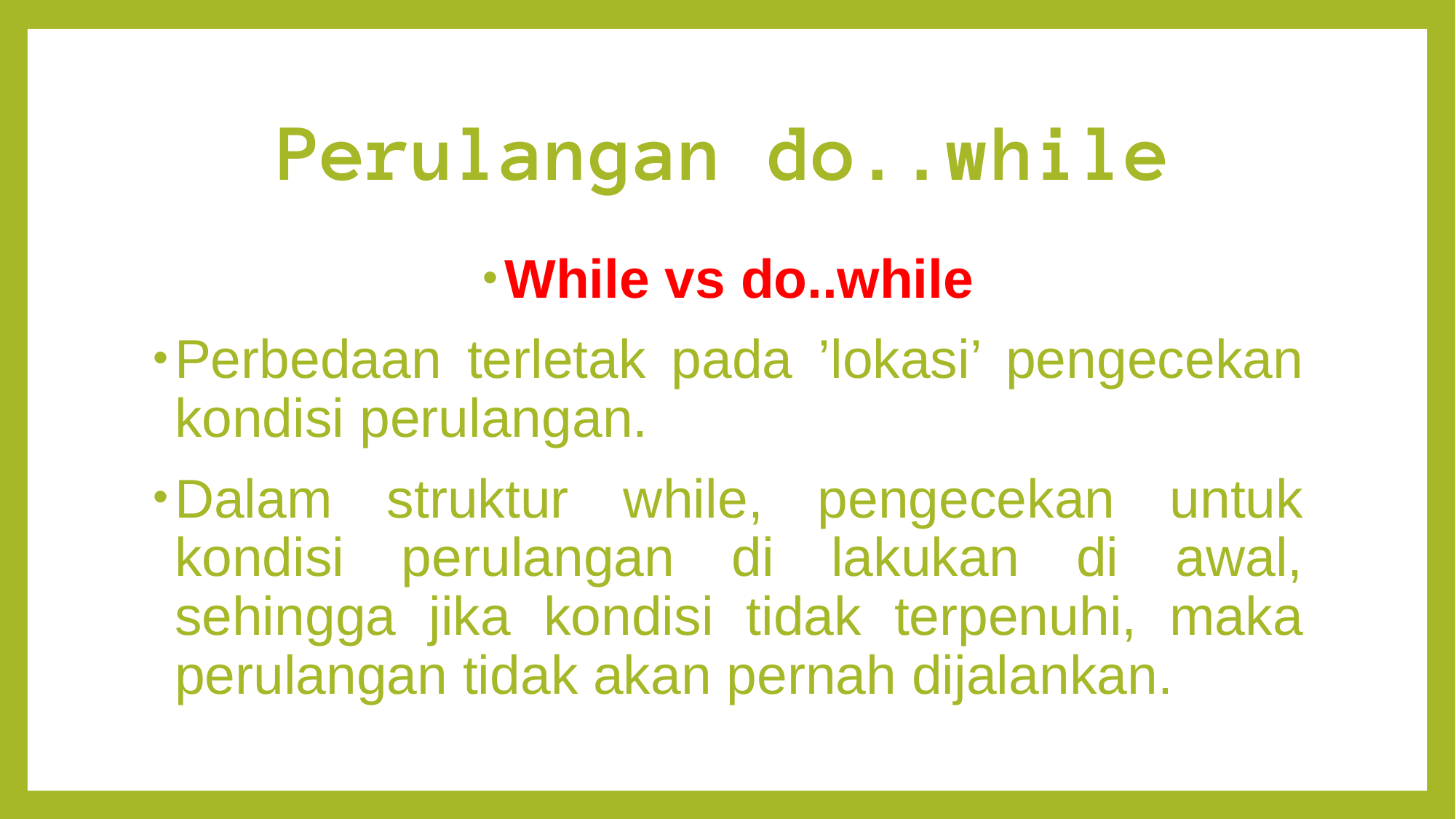

# Perulangan do..while
While vs do..while
Perbedaan terletak pada ’lokasi’ pengecekan kondisi perulangan.
Dalam struktur while, pengecekan untuk kondisi perulangan di lakukan di awal, sehingga jika kondisi tidak terpenuhi, maka perulangan tidak akan pernah dijalankan.